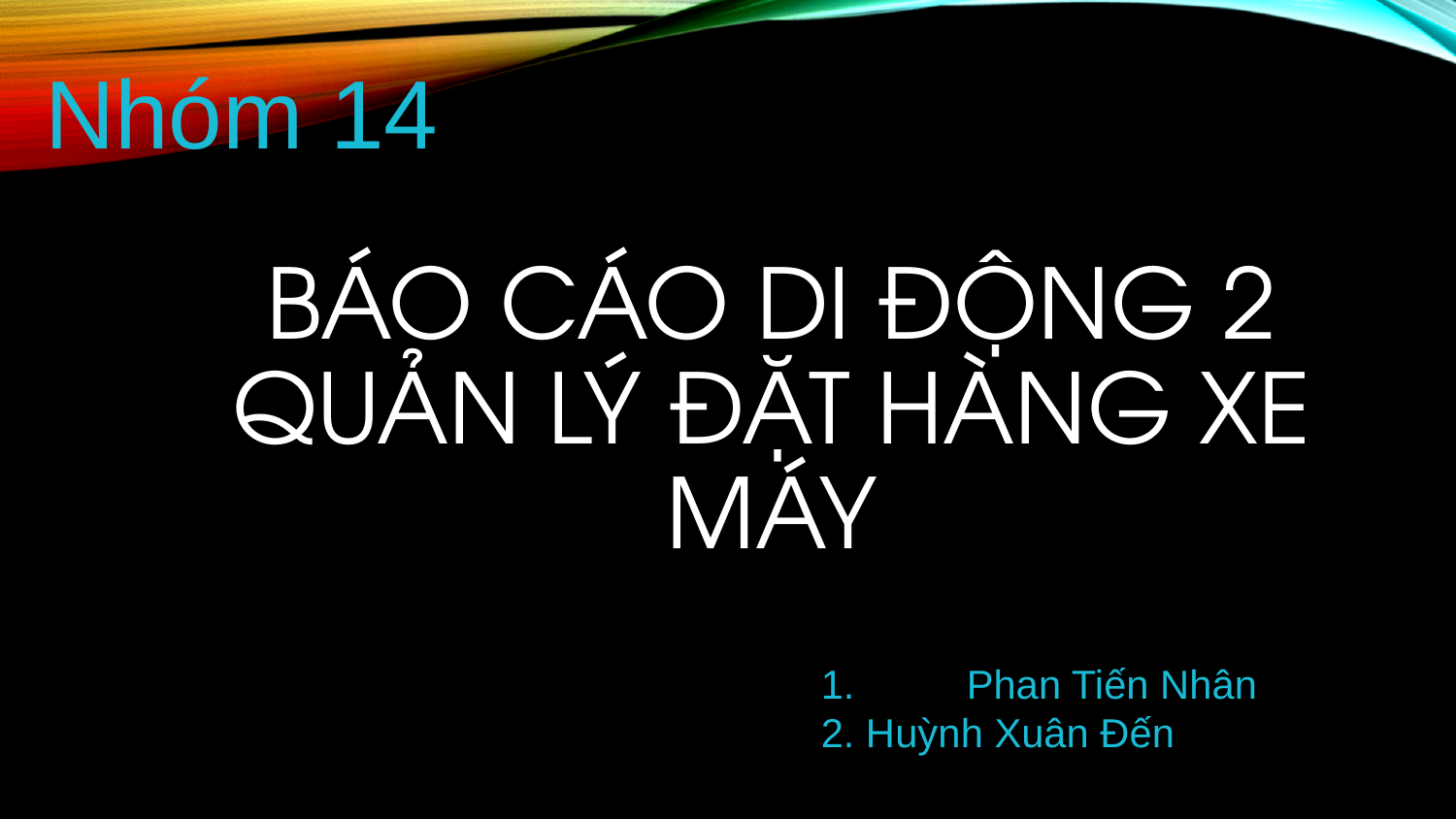

Nhóm 14
# Báo Cáo Di Động 2 Quản Lý ĐẶT HÀNG XE MÁY
1.	Phan Tiến Nhân
2. Huỳnh Xuân Đến